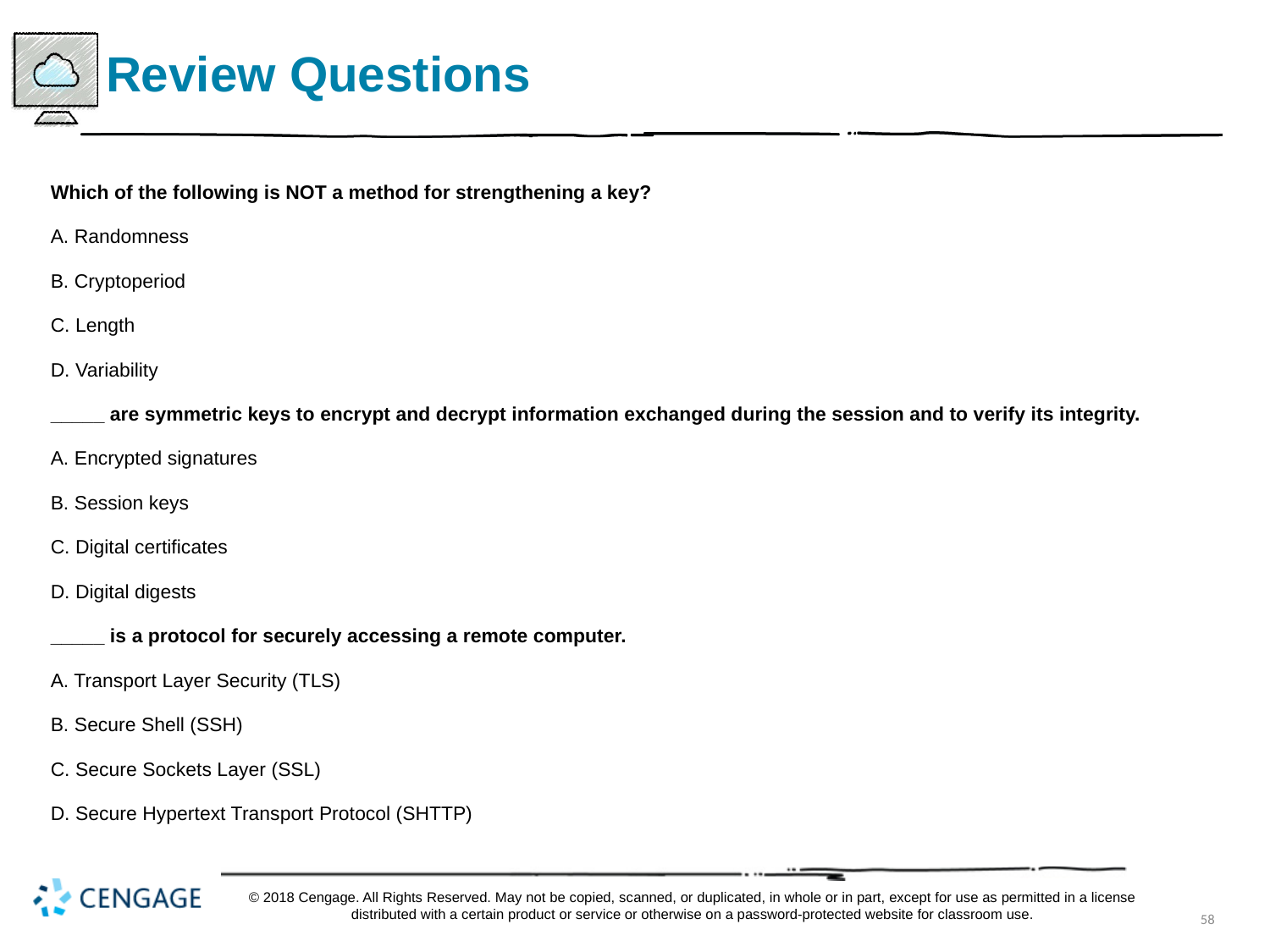

# Review Questions
Which of the following is NOT a method for strengthening a key?
A. Randomness
B. Cryptoperiod
C. Length
D. Variability
_____ are symmetric keys to encrypt and decrypt information exchanged during the session and to verify its integrity.
A. Encrypted signatures
B. Session keys
C. Digital certificates
D. Digital digests
_____ is a protocol for securely accessing a remote computer.
A. Transport Layer Security (TLS)
B. Secure Shell (SSH)
C. Secure Sockets Layer (SSL)
D. Secure Hypertext Transport Protocol (SHTTP)

© 2018 Cengage. All Rights Reserved. May not be copied, scanned, or duplicated, in whole or in part, except for use as permitted in a license distributed with a certain product or service or otherwise on a password-protected website for classroom use.